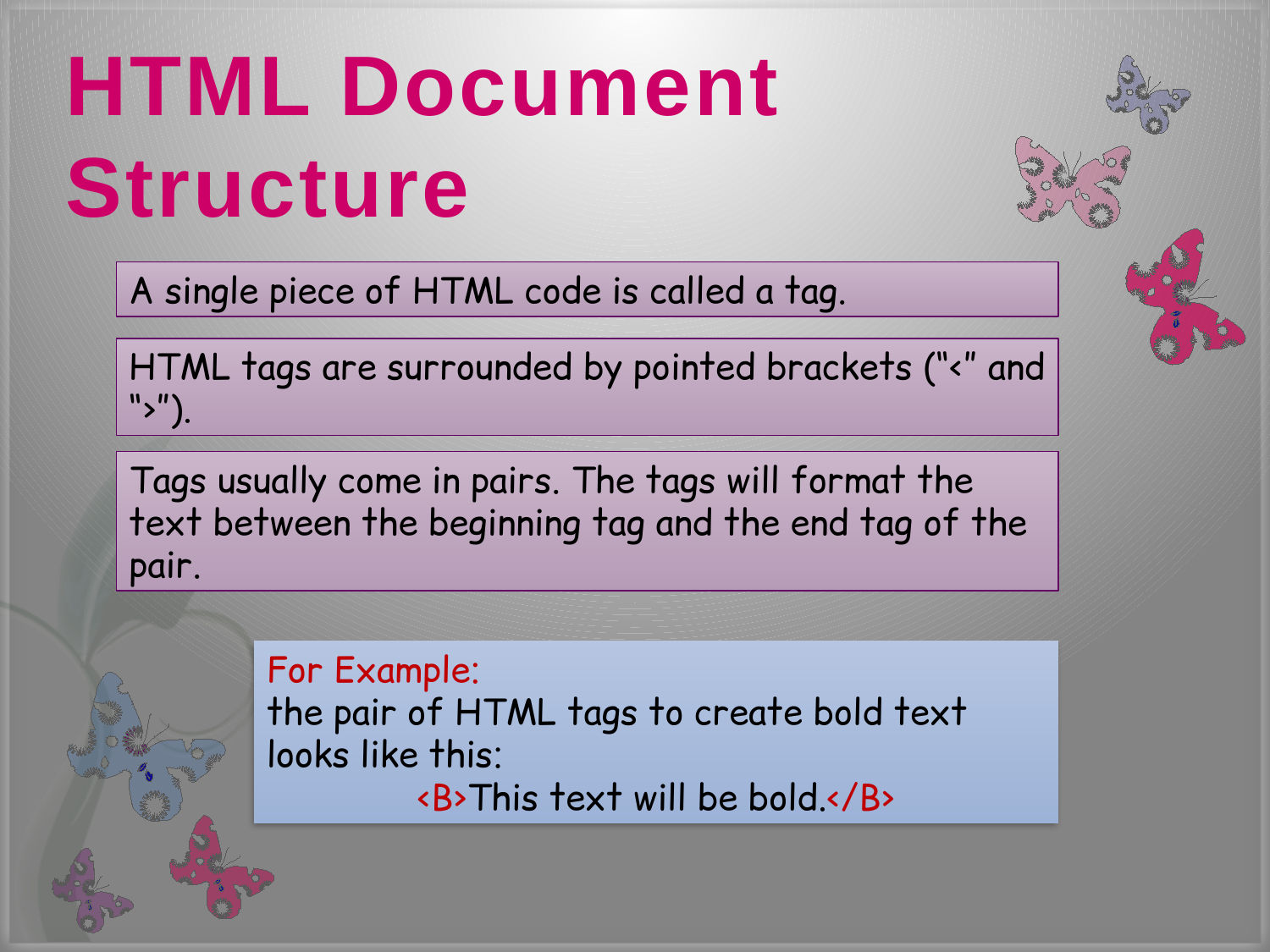

# HTML Document Structure
A single piece of HTML code is called a tag.
HTML tags are surrounded by pointed brackets (“<” and “>”).
Tags usually come in pairs. The tags will format the text between the beginning tag and the end tag of the pair.
For Example:
the pair of HTML tags to create bold text looks like this:
<B>This text will be bold.</B>